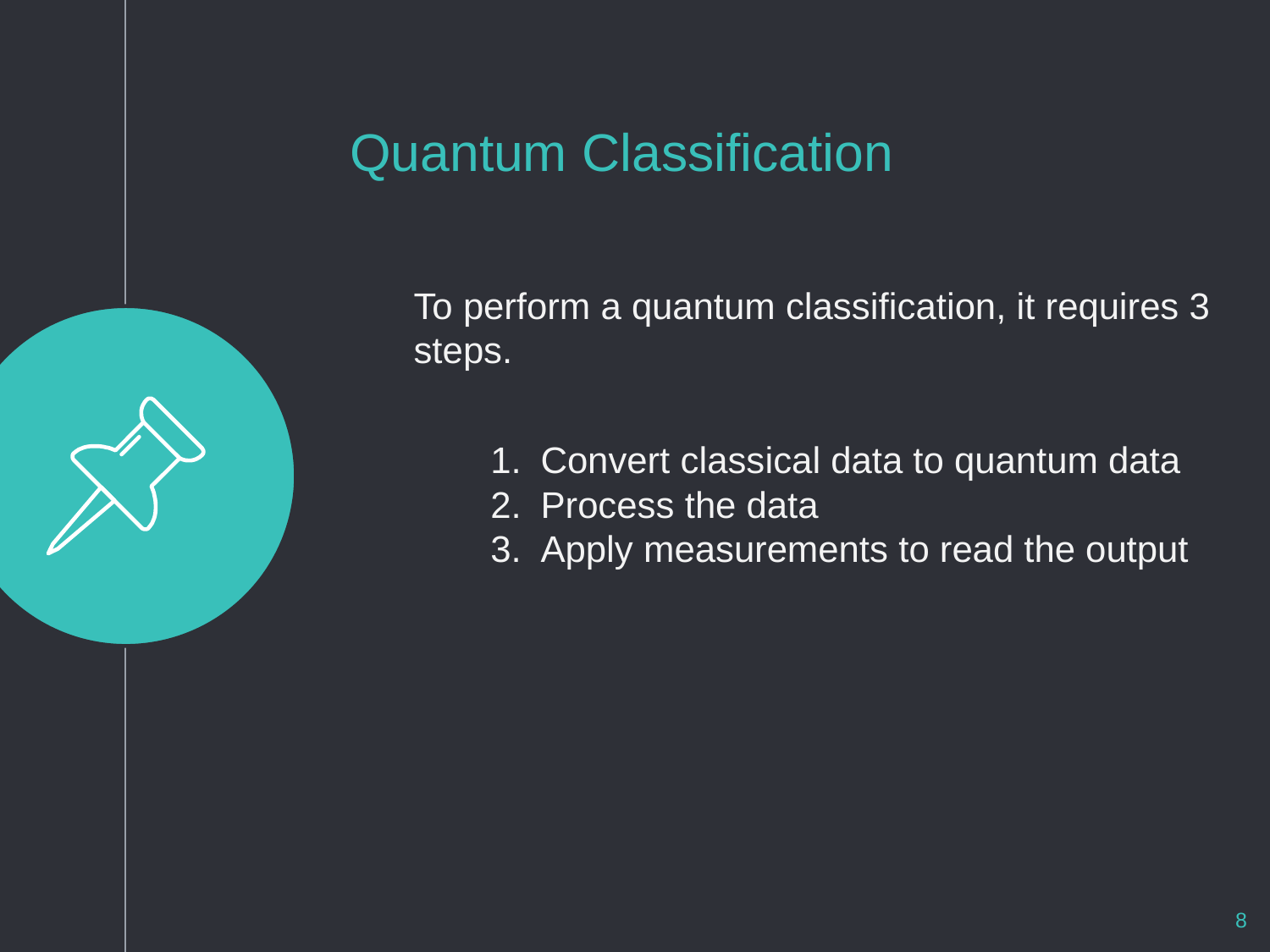

Quantum Classification

To perform a quantum classification, it requires 3 steps.

Convert classical data to quantum data
Process the data
Apply measurements to read the output

8